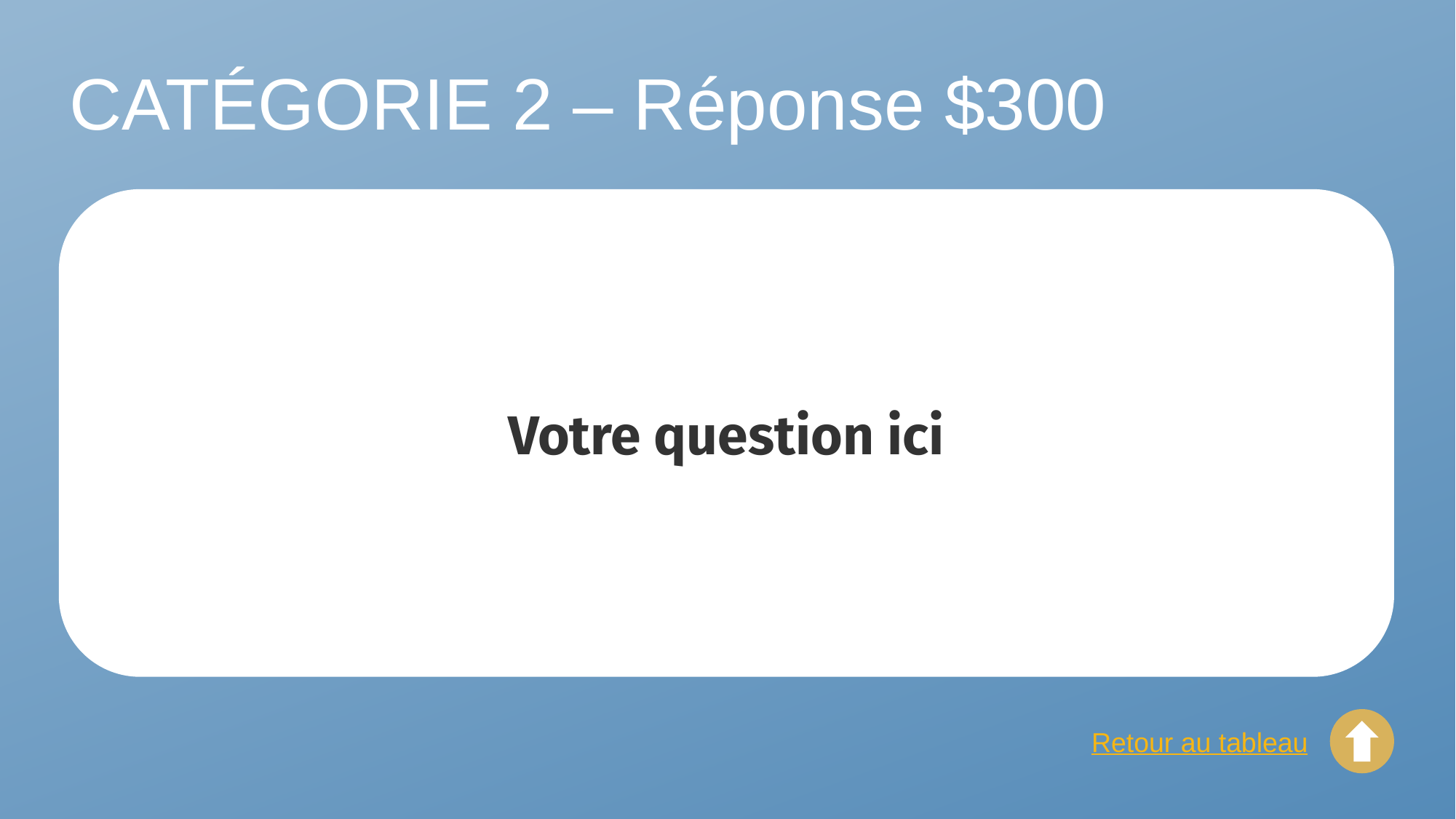

# CATÉGORIE 2 – Réponse $300
Votre question ici

Retour au tableau